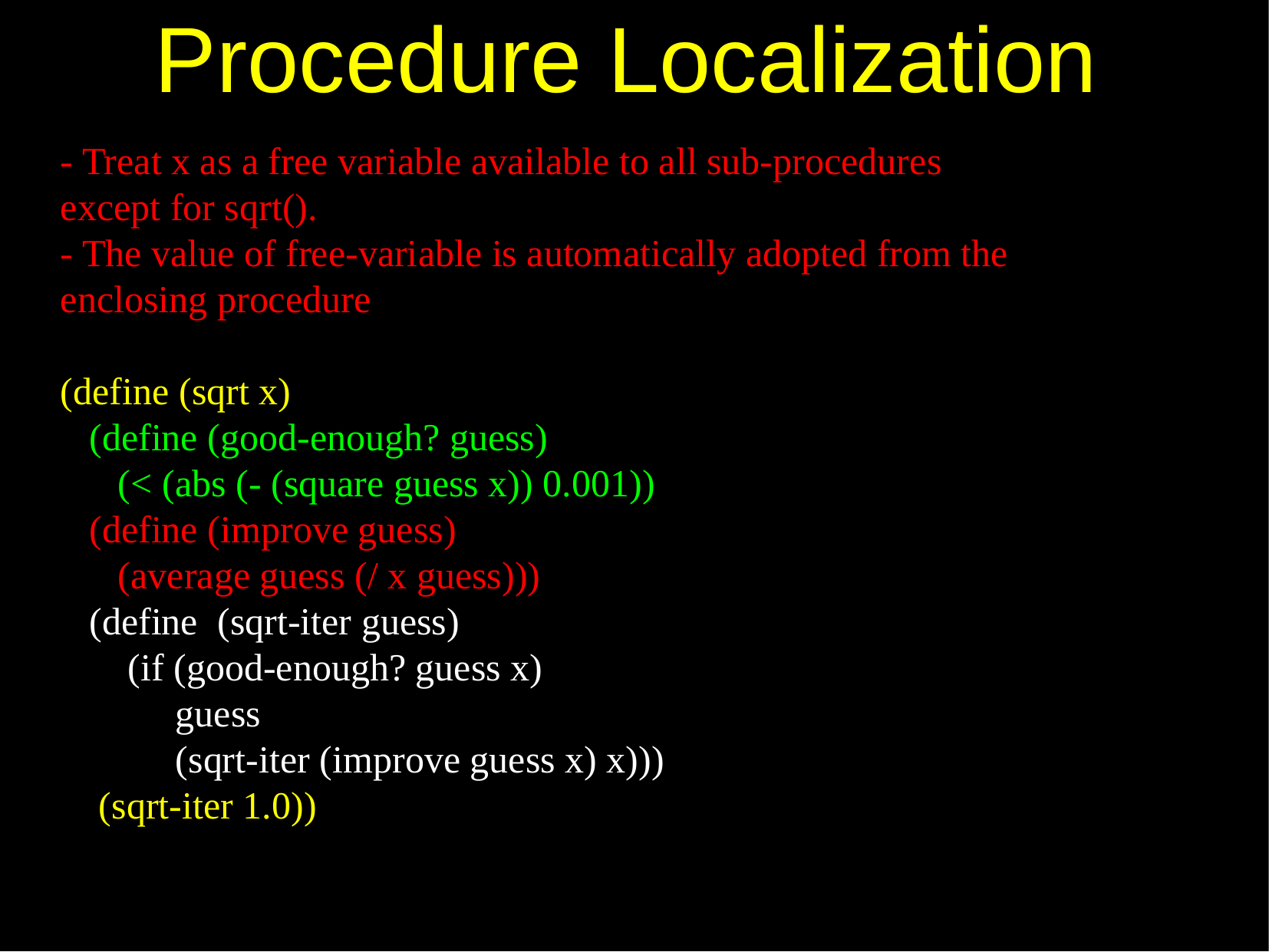

Procedure Localization
- Treat x as a free variable available to all sub-procedures except for sqrt().
- The value of free-variable is automatically adopted from the enclosing procedure

(define (sqrt x)
   (define (good-enough? guess)
      (< (abs (- (square guess x)) 0.001))
   (define (improve guess)
      (average guess (/ x guess)))
   (define  (sqrt-iter guess)
       (if (good-enough? guess x)
            guess
            (sqrt-iter (improve guess x) x)))
    (sqrt-iter 1.0))